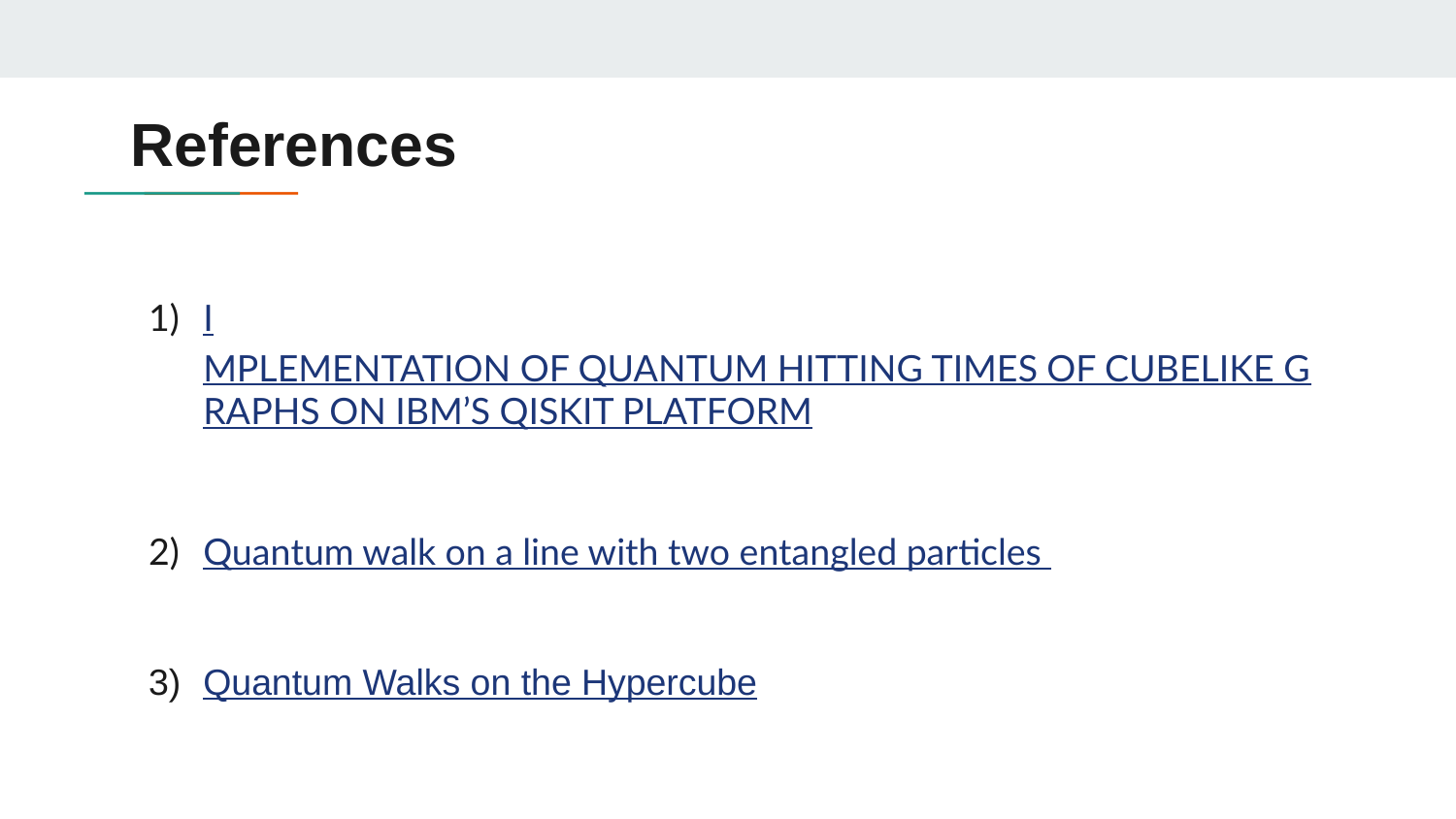

# References
IMPLEMENTATION OF QUANTUM HITTING TIMES OF CUBELIKE GRAPHS ON IBM’S QISKIT PLATFORM

Quantum walk on a line with two entangled particles

Quantum Walks on the Hypercube